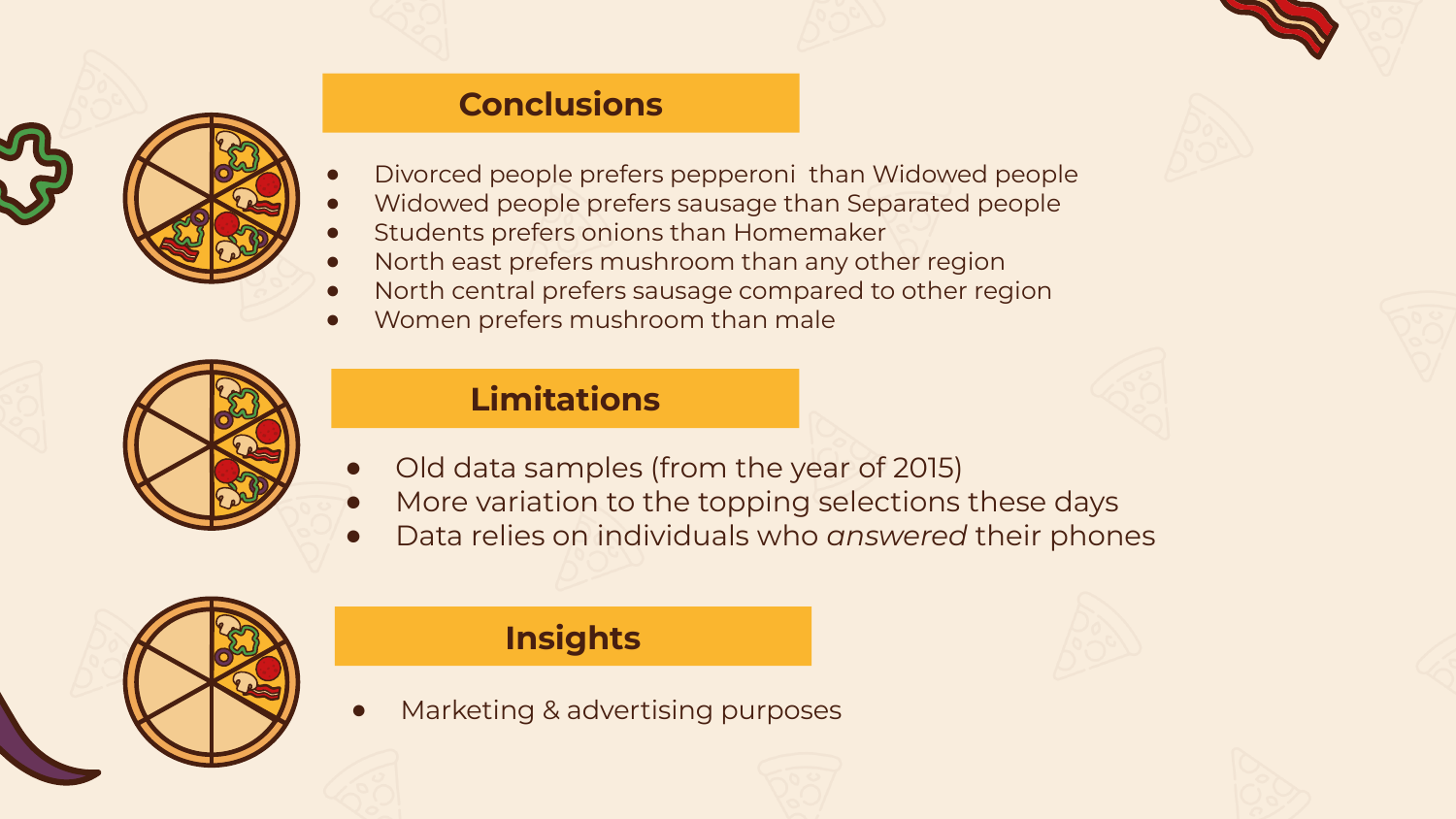

Conclusions

Divorced people prefers pepperoni  than Widowed people
Widowed people prefers sausage than Separated people
Students prefers onions than Homemaker
North east prefers mushroom than any other region
North central prefers sausage compared to other region
Women prefers mushroom than male

Limitations
Old data samples (from the year of 2015)
More variation to the topping selections these days
Data relies on individuals who answered their phones

Insights
Marketing & advertising purposes